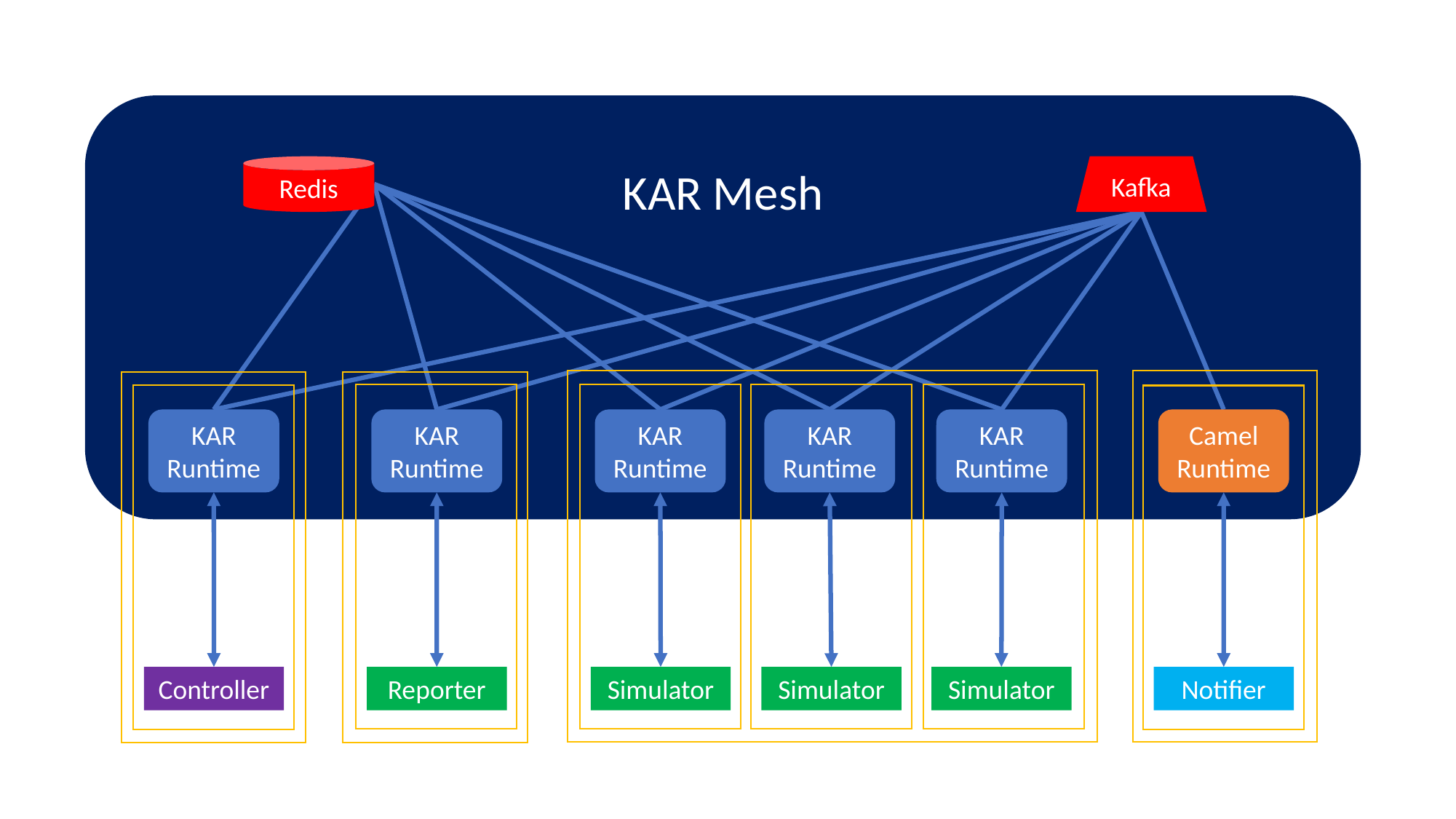

KAR Mesh

Redis
Kafka

KAR
Runtime
KAR
Runtime
KAR
Runtime
KAR
Runtime
KAR
Runtime
Camel Runtime
Controller
Reporter
Simulator
Simulator
Simulator
Notifier